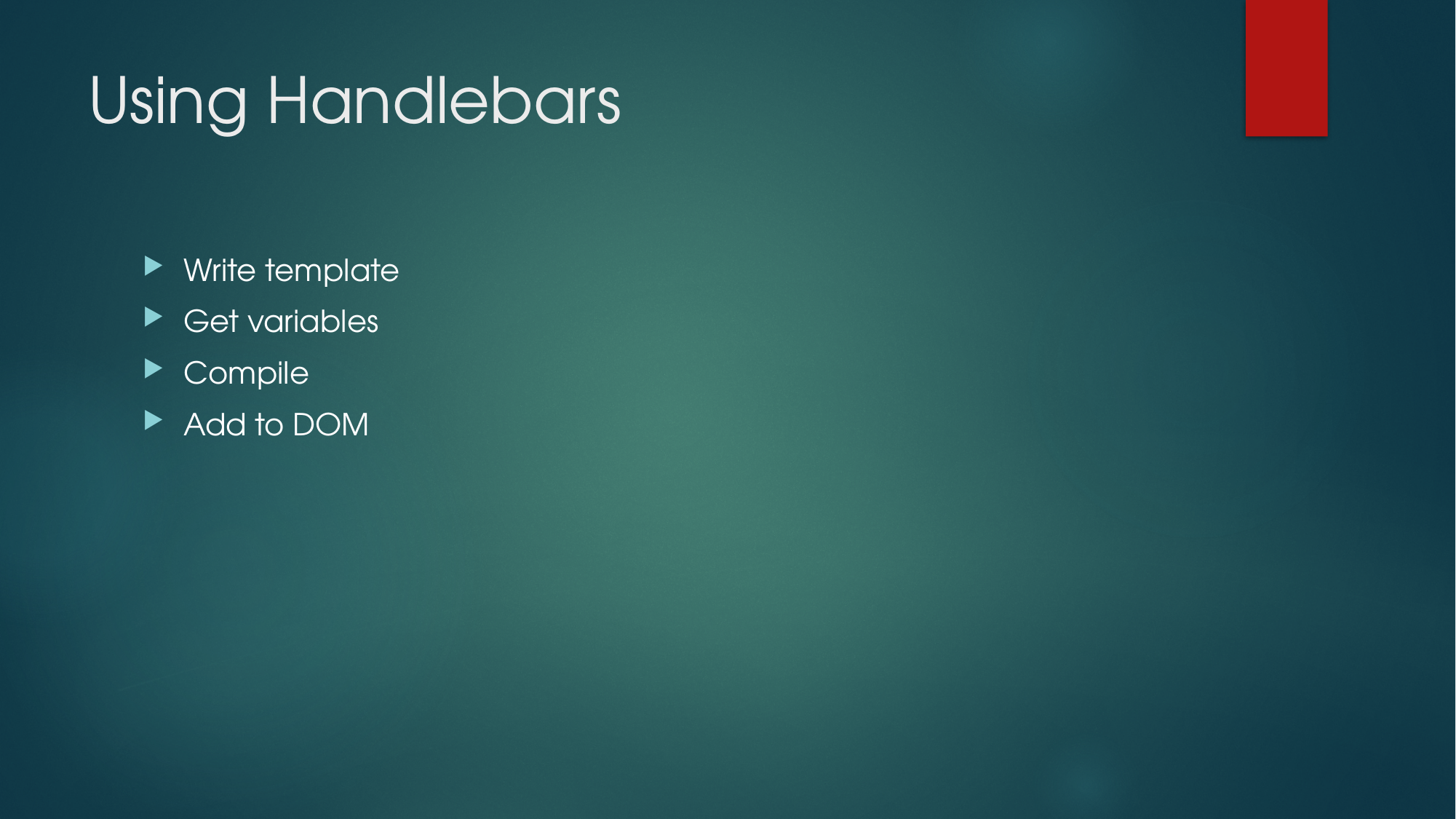

# Using Handlebars
Write template
Get variables
Compile
Add to DOM